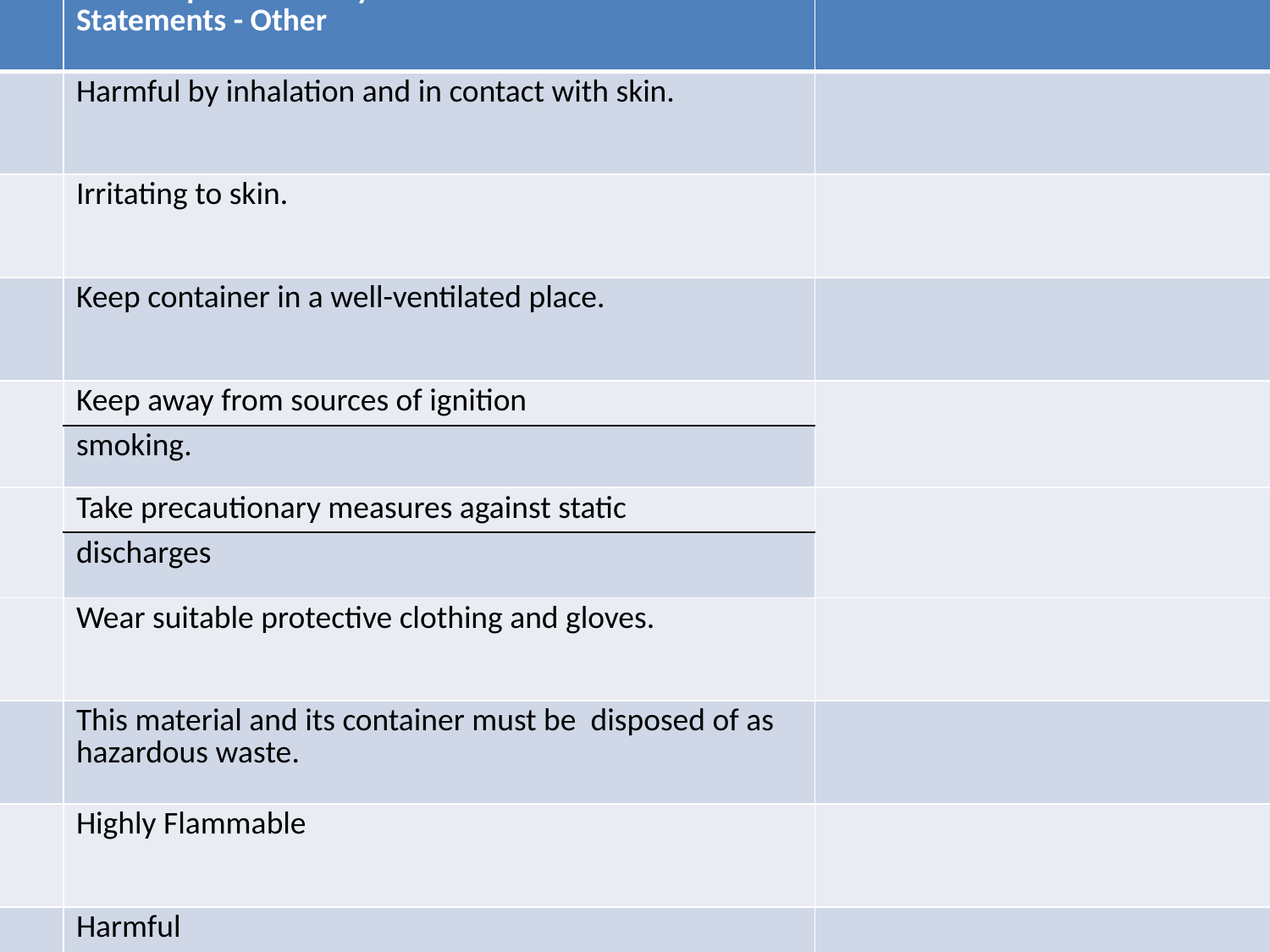

| Code | General precautionary Statements - Other |  |
| --- | --- | --- |
| R20/21 | Harmful by inhalation and in contact with skin. |  |
| R38 | Irritating to skin. |  |
| S9 | Keep container in a well-ventilated place. |  |
| S16 | Keep away from sources of ignition |  |
|  | smoking. |  |
| S33 | Take precautionary measures against static |  |
|  | discharges |  |
| S36/37 | Wear suitable protective clothing and gloves. |  |
| S60 | This material and its container must be disposed of as hazardous waste. |  |
| F | Highly Flammable |  |
| Xn | Harmful |  |
| R11 | Highly flammable |  |
| R41 | Risk of serious damage to eyes |  |
| R48/20 | Harmful: danger of serious damage to health by prolonged exposure through inhalation. |  |
| R63 | Possible risk of harm to the unborn child. |  |
| R65 | Harmful: may cause lung damage if swallowed. |  |
| R67 | Vapours may cause drowsiness and dizziness. |  |
| S26 | In case of contact with eyes, rinse immediately with plenty of water and seek medical advice. |  |
| S36/37/39 | Wear suitable protective clothing, gloves and eye/face protection. |  |
| S62 | If swallowed, do not induce vomiting: seek medical advice immediately and show this container or label. |  |
| R34 | Causes burns. |  |
| European Union Physical properties |  |  |
| EUH001 | Explosive when dry |  |
| EUH006 | Explosive with or without contact with air | Unstable at ambient temperatures |
| EUH014 | Reacts violently with water | Reacts violently with water [e.g. acetyl chloride, alkali metals, titanium tetrachloride] |
| EUH018 | In use may form flammable/explosive vapour-air mixture |  |
| EUH019 | May form explosive peroxides | May form explosive peroxides [e.g. diethyl ether, 1,4-dioxane] |
| EUH044 | Risk of explosion if heated under confinement | Decompose explosively if heated in steel drum but not in less-strong containers |
| Health properties |  |  |
| EUH029 | Contact with water liberates toxic gas | Evolves acute tox cat 1-3 gases in contact with water or damp air [e.g. aluminium phosphide, phosphorous pentasulphide] |
| EUH031 | Contact with acids liberates toxic gas | Contact with acids liberates acute toxic cat 3 gas [e.g. sodium hypochlorite, barium polysulphide] |
| EUH032 | Contact with acids liberates very toxic gas | Contact with acids liberates acute toxic cat 1-2 gas [e.g. salts of hydrogen cyanide, sodium azide] |
| EUH066 | Repeated exposure may cause skin dryness or cracking | Repeated exposure may cause skin dryness or cracking, but not classified irritant |
| EUH070 | Toxic by eye contact | Toxicity during eye irritation test attributed to absorption through eye, not through mucous membranes |
| EUH071 | Corrosive to the respiratory tract | Inhalation tox test mortality due to corrosion OR classified corrosive to skin and likely to be inhaled |
| Environmental properties |  |  |
| EUH059 | Hazardous to the ozone layer |  |
| Other EU hazard statements |  |  |
| EUH201 | Contains lead. Should not be used on surfaces liable to be chewed or sucked by children. |  |
| EUH201A | Warning! Contains lead. |  |
| EUH202 | Cyanoacrylate. Danger. Bonds skin and eyes in seconds. Keep out of the reach of children. |  |
| EUH203 | Contains chromium(VI). May produce an allergic reaction. |  |
| EUH204 | Contains isocyanates. May produce an allergic reaction. |  |
| EUH206 | Warning! Do not use together with other products. May release dangerous gases (chlorine). |  |
| EUH207 | Warning! Contains cadmium. Dangerous fumes are formed during use. See information supplied by the manufacturer. Comply with the safety instructions. |  |
| EUH208 | Contains < name of sensitising substance>. May produce an allergic reaction. |  |
| EUH209 | Can become highly flammable in use. |  |
| EUH209A | Can become flammable in use. |  |
| EUH210 | Safety data sheet available on request. |  |
| EUH401 | To avoid risks to human health and the environment, comply with the instructions for use. | Product use is plant protection product (subject to 91/414/EEC) |
|  |  |  |
|  |  |  |